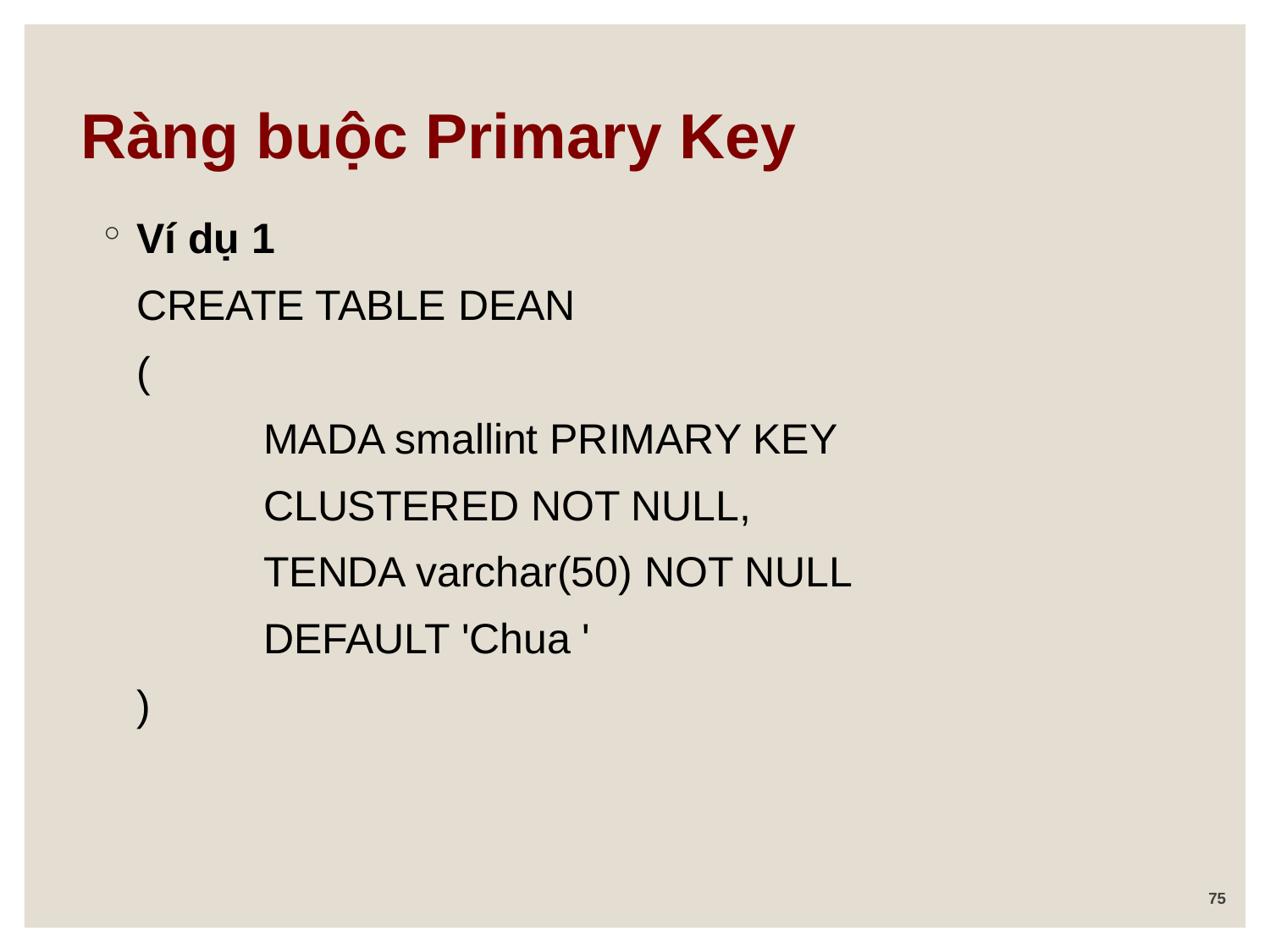

Ràng buộc Primary Key
Ví dụ 1
	CREATE TABLE DEAN
	(
		MADA smallint PRIMARY KEY
		CLUSTERED NOT NULL,
		TENDA varchar(50) NOT NULL
		DEFAULT 'Chua '
	)
75